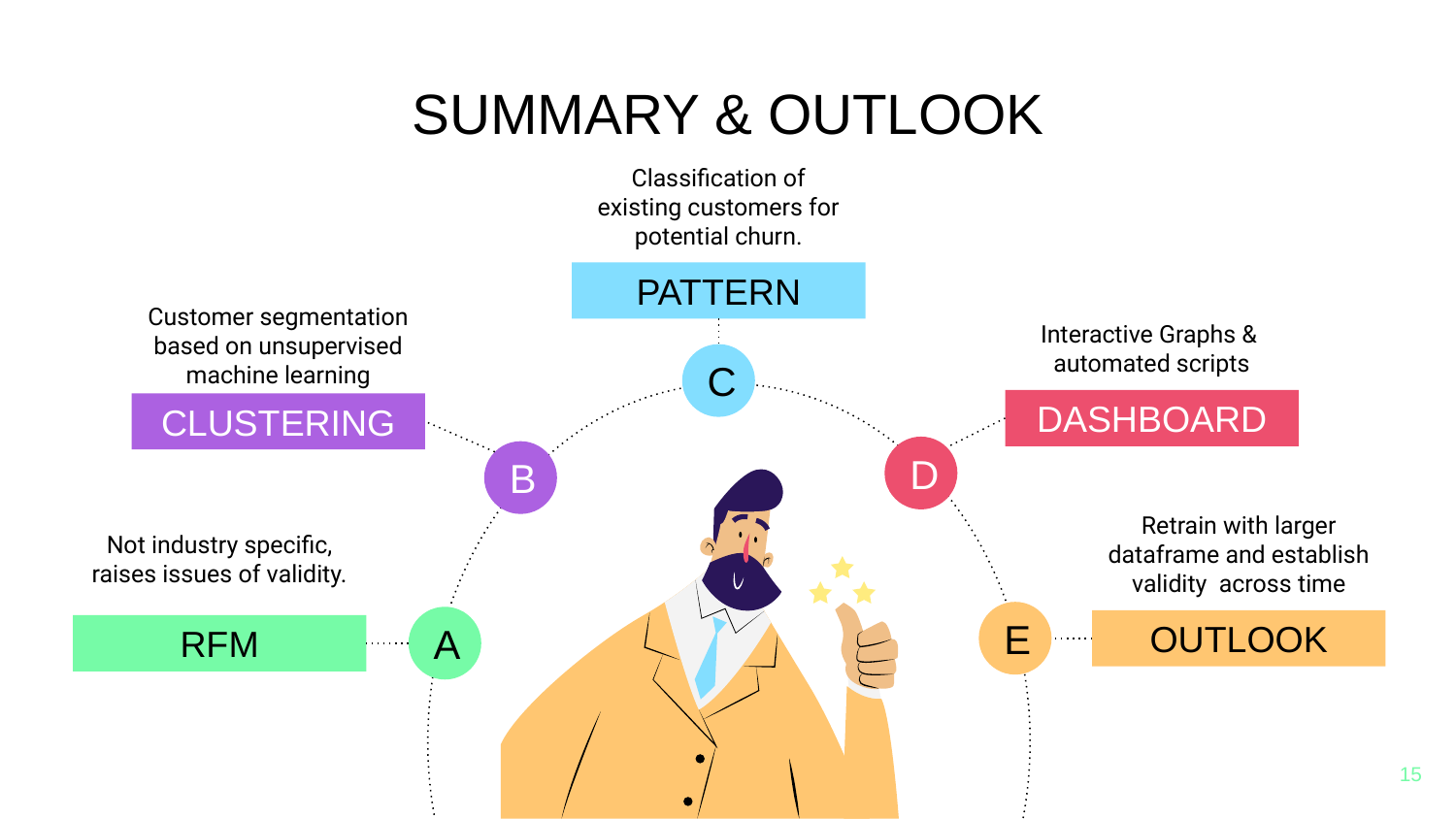

# SUMMARY & OUTLOOK
Classification of existing customers for potential churn.
PATTERN
Customer segmentation based on unsupervised machine learning
CLUSTERING
Interactive Graphs &  automated scripts
DASHBOARD
C

D
B

Retrain with larger dataframe and establish validity  across time
OUTLOOK
Not industry specific, raises issues of validity.
RFM
E
A
15